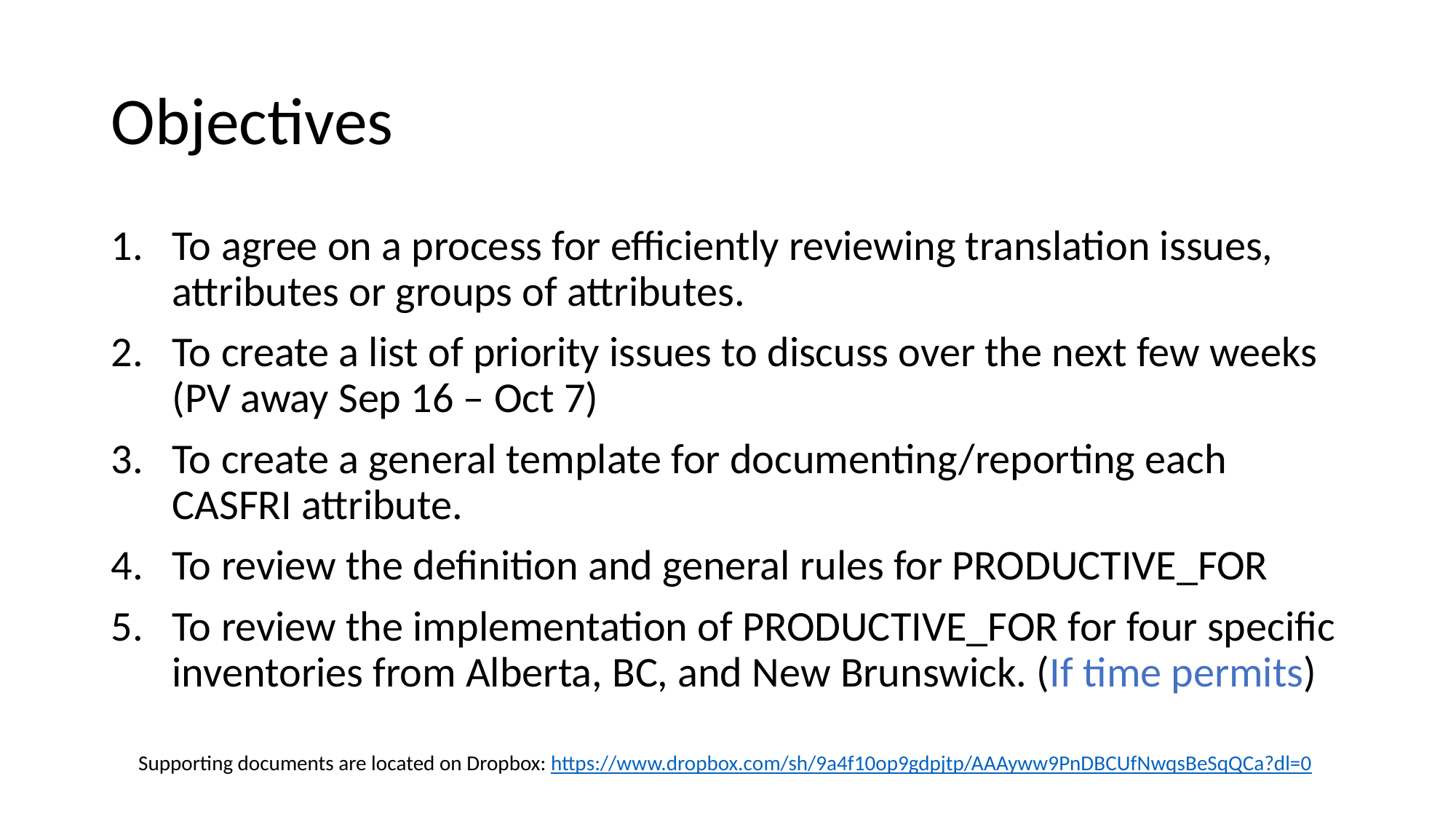

# Objectives
To agree on a process for efficiently reviewing translation issues, attributes or groups of attributes.
To create a list of priority issues to discuss over the next few weeks (PV away Sep 16 – Oct 7)
To create a general template for documenting/reporting each CASFRI attribute.
To review the definition and general rules for PRODUCTIVE_FOR
To review the implementation of PRODUCTIVE_FOR for four specific inventories from Alberta, BC, and New Brunswick. (If time permits)
Supporting documents are located on Dropbox: https://www.dropbox.com/sh/9a4f10op9gdpjtp/AAAyww9PnDBCUfNwqsBeSqQCa?dl=0